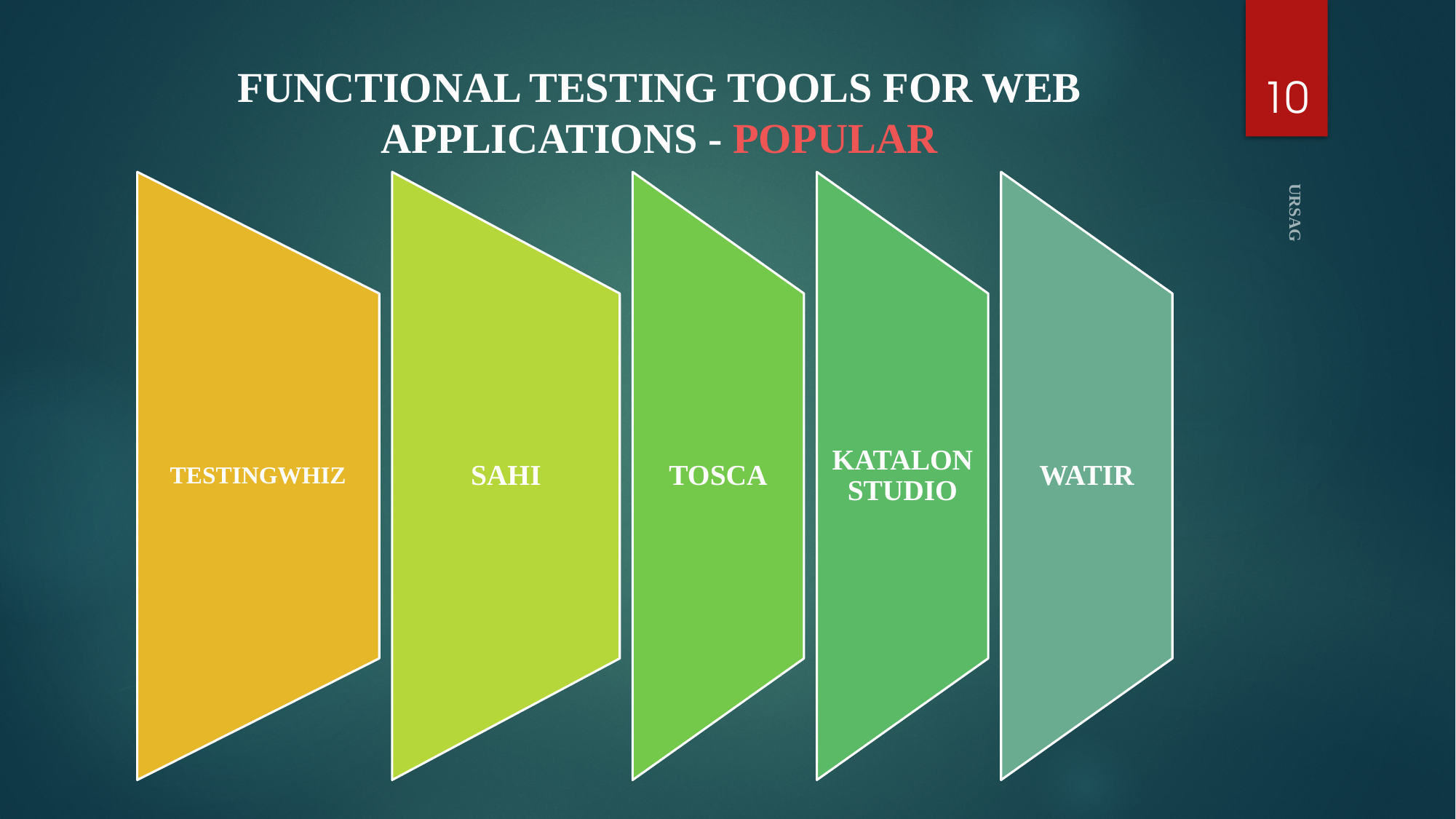

10
# FUNCTIONAL TESTING TOOLS FOR WEB APPLICATIONS - POPULAR
TESTINGWHIZ
SAHI
TOSCA
KATALON STUDIO
WATIR
URSAG